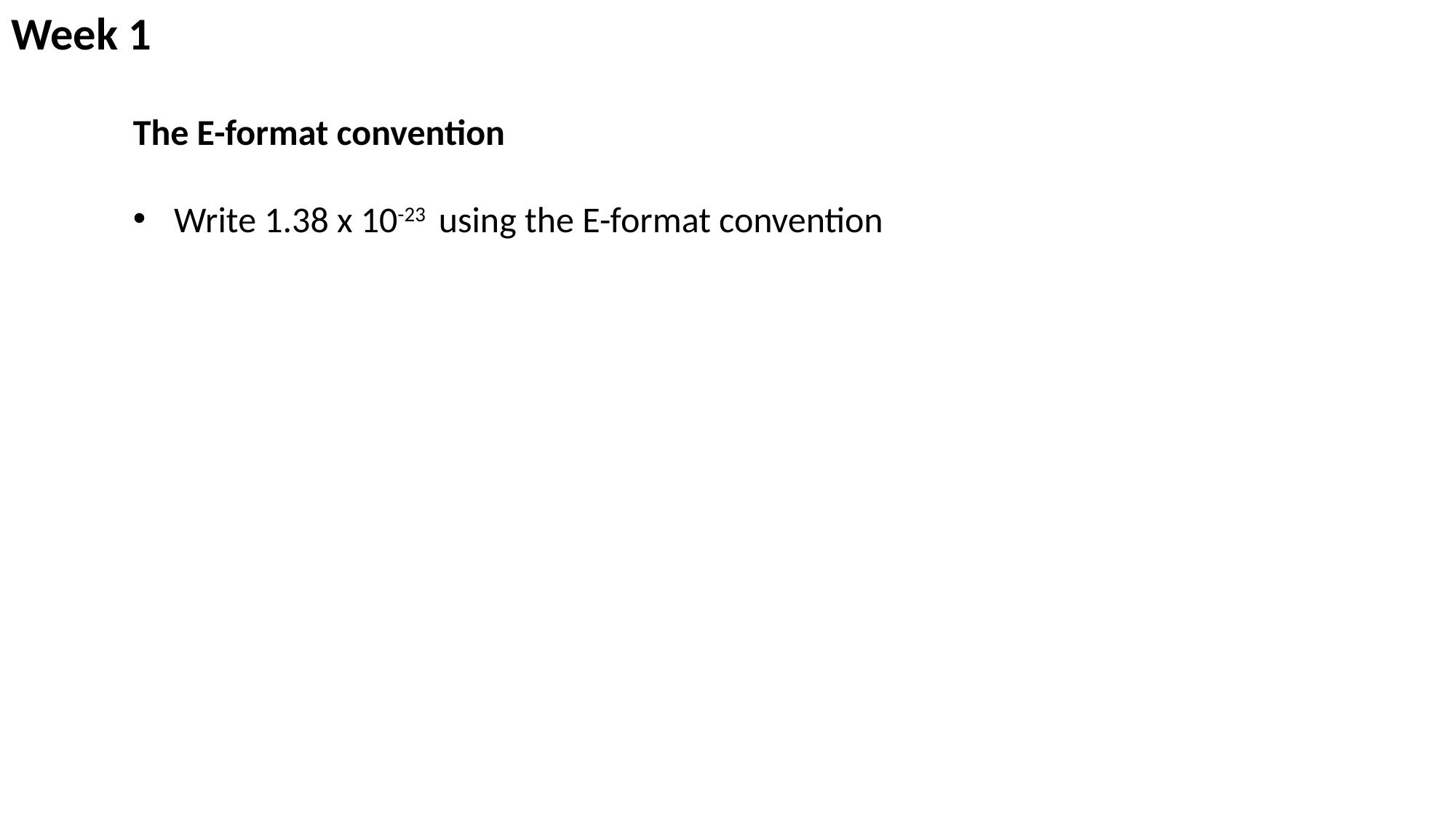

# Week 1
The E-format convention

Write 1.38 x 10-23  using the E-format convention